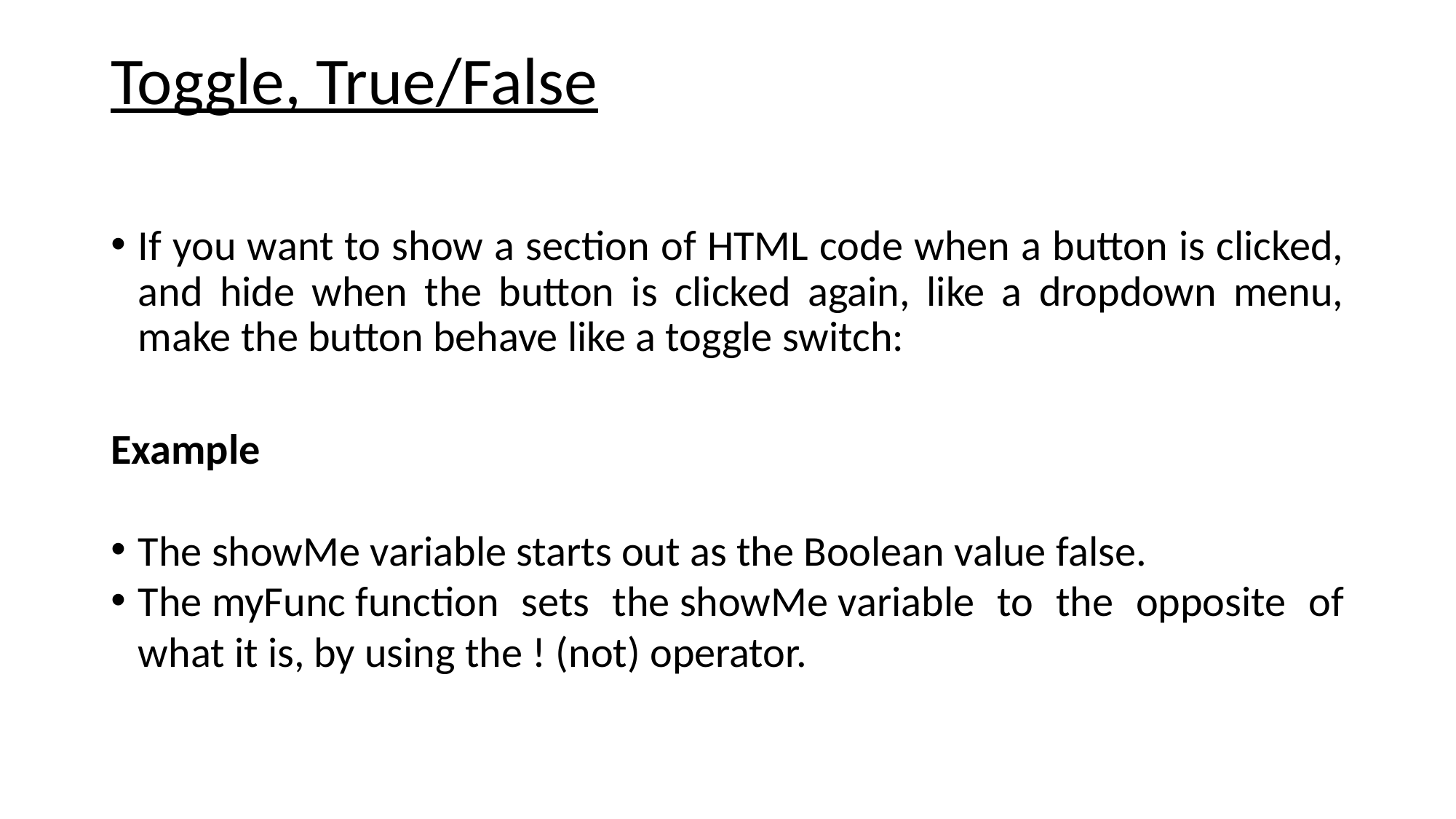

# Toggle, True/False
If you want to show a section of HTML code when a button is clicked, and hide when the button is clicked again, like a dropdown menu, make the button behave like a toggle switch:

Example

The showMe variable starts out as the Boolean value false.
The myFunc function sets the showMe variable to the opposite of what it is, by using the ! (not) operator.